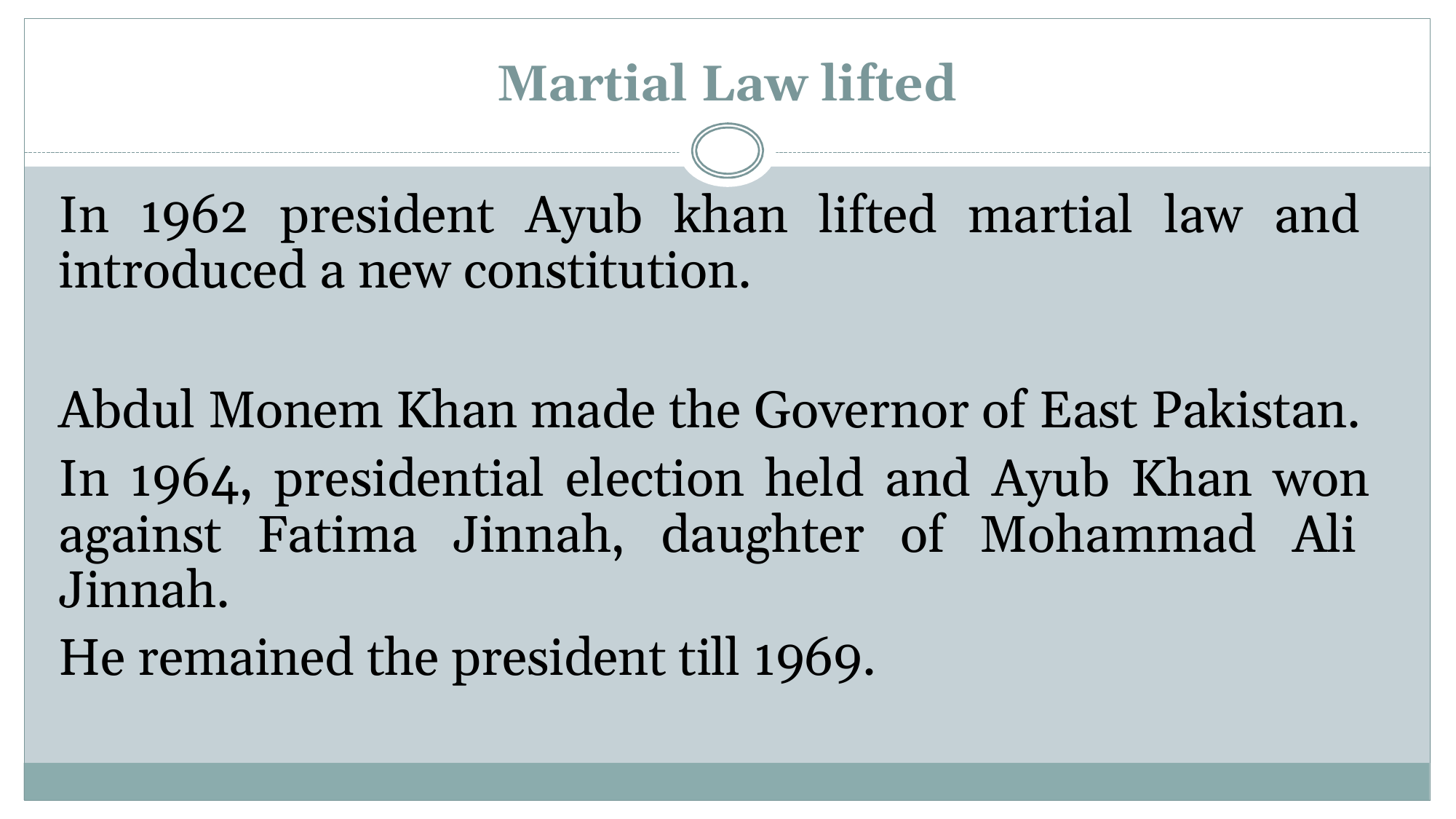

# Martial Law lifted

In 1962 president Ayub khan lifted martial law and  introduced a new constitution.

Abdul Monem Khan made the Governor of East Pakistan.
In 1964, presidential election held and Ayub Khan won  against Fatima Jinnah, daughter of Mohammad Ali  Jinnah.
He remained the president till 1969.